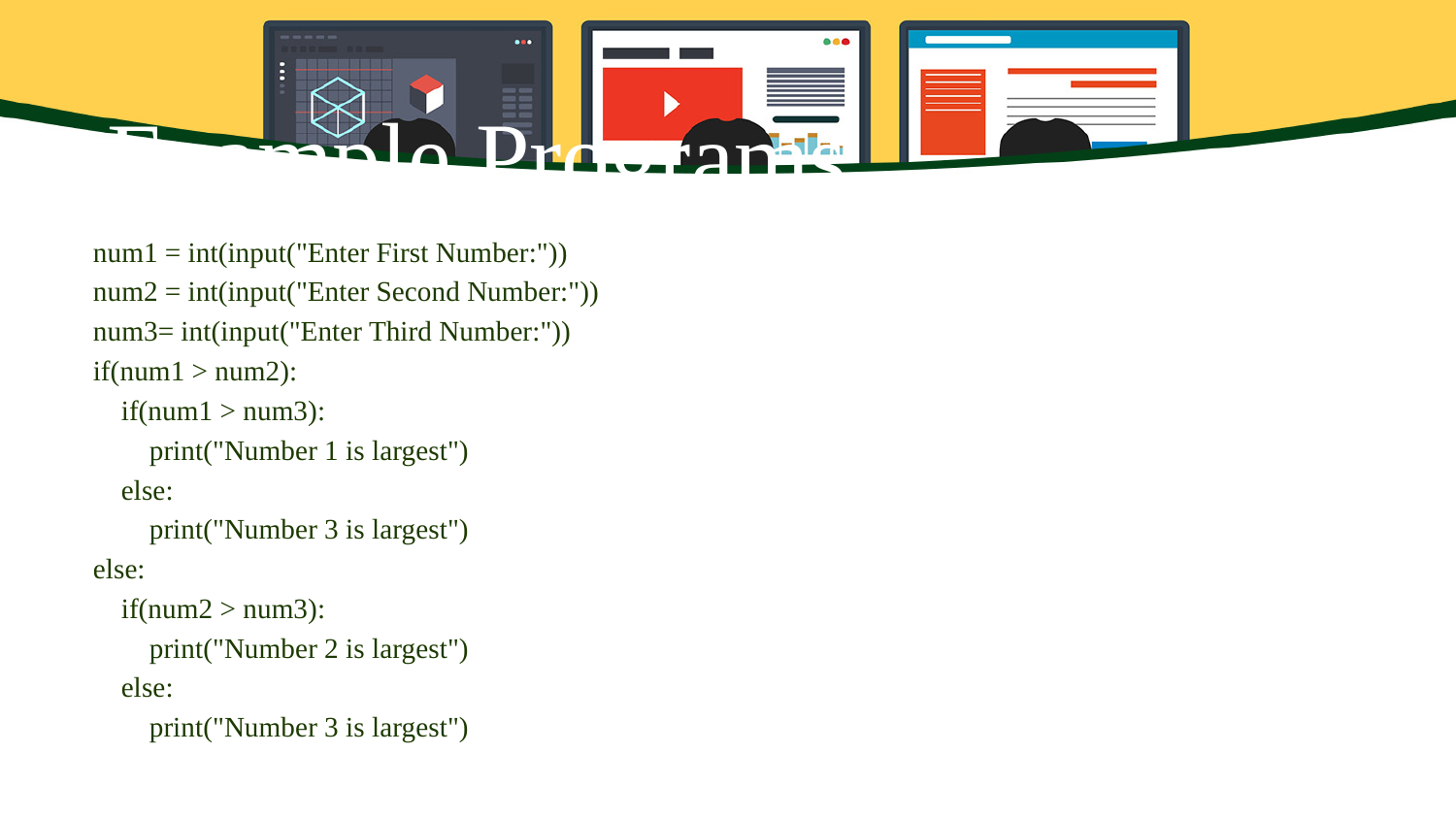

Example Programs
num1 = int(input("Enter First Number:"))
num2 = int(input("Enter Second Number:"))
num3= int(input("Enter Third Number:"))
if(num1 > num2):
    if(num1 > num3):
        print("Number 1 is largest")
    else:
        print("Number 3 is largest")
else:
    if(num2 > num3):
        print("Number 2 is largest")
    else:
        print("Number 3 is largest")